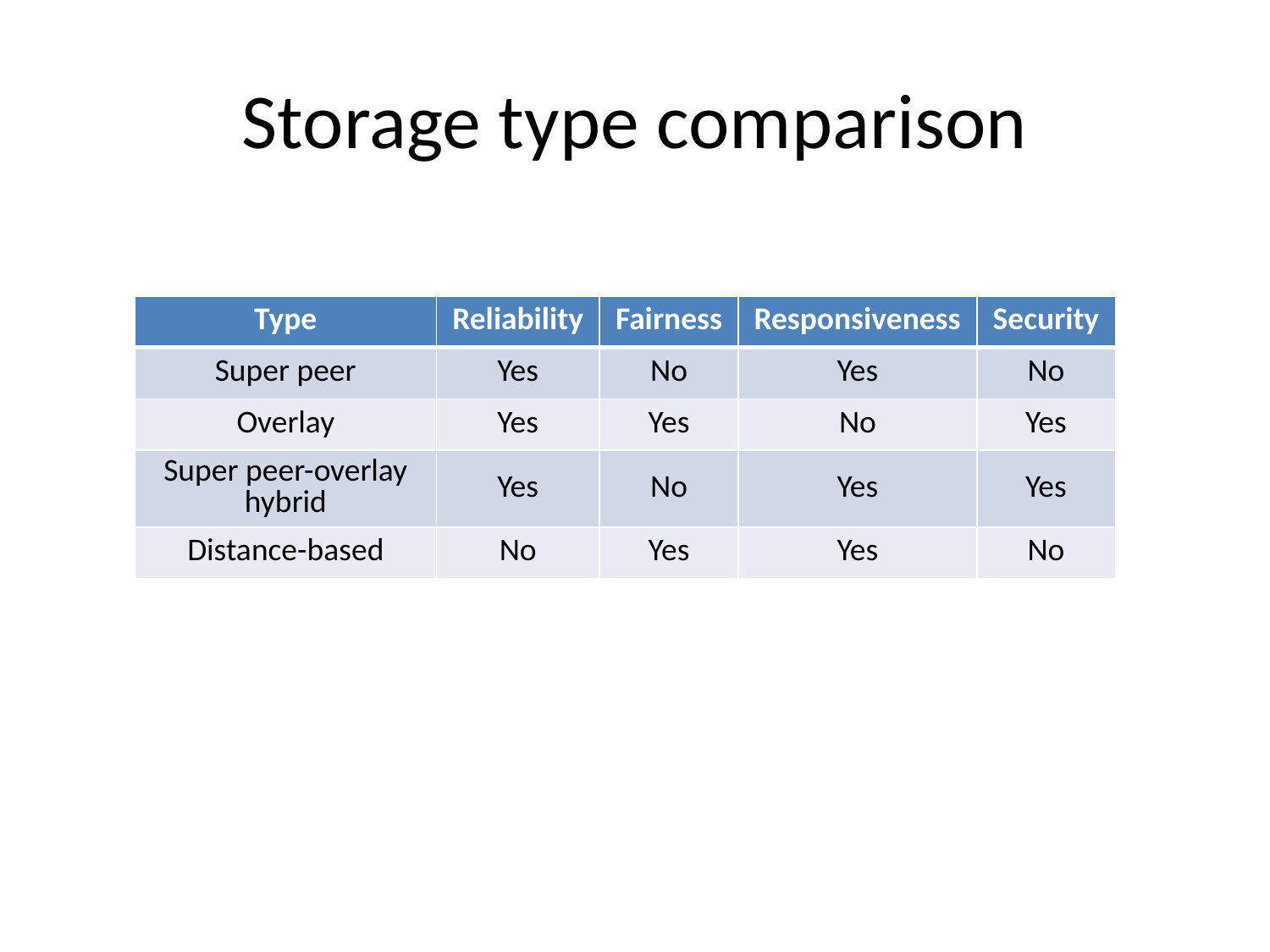

# Storage type comparison
| Type | Reliability | Fairness | Responsiveness | Security |
| --- | --- | --- | --- | --- |
| Super peer | Yes | No | Yes | No |
| Overlay | Yes | Yes | No | Yes |
| Super peer-overlay hybrid | Yes | No | Yes | Yes |
| Distance-based | No | Yes | Yes | No |